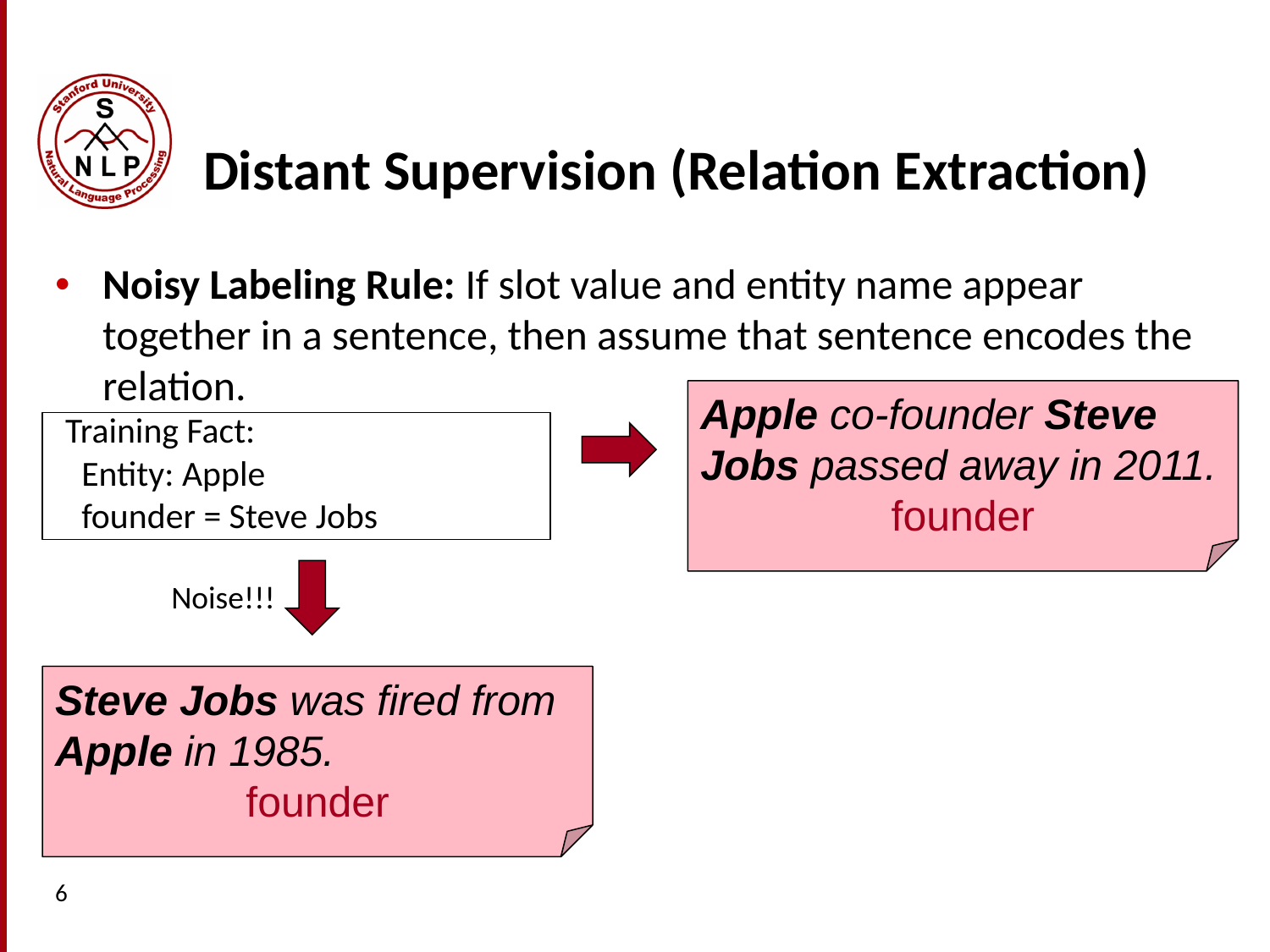

# Distant Supervision (Relation Extraction)
Noisy Labeling Rule: If slot value and entity name appear together in a sentence, then assume that sentence encodes the relation.
Apple co-founder Steve Jobs passed away in 2011.
founder
Training Fact:
  Entity: Apple
  founder = Steve Jobs

Noise!!!

Steve Jobs was fired from Apple in 1985.
founder
6